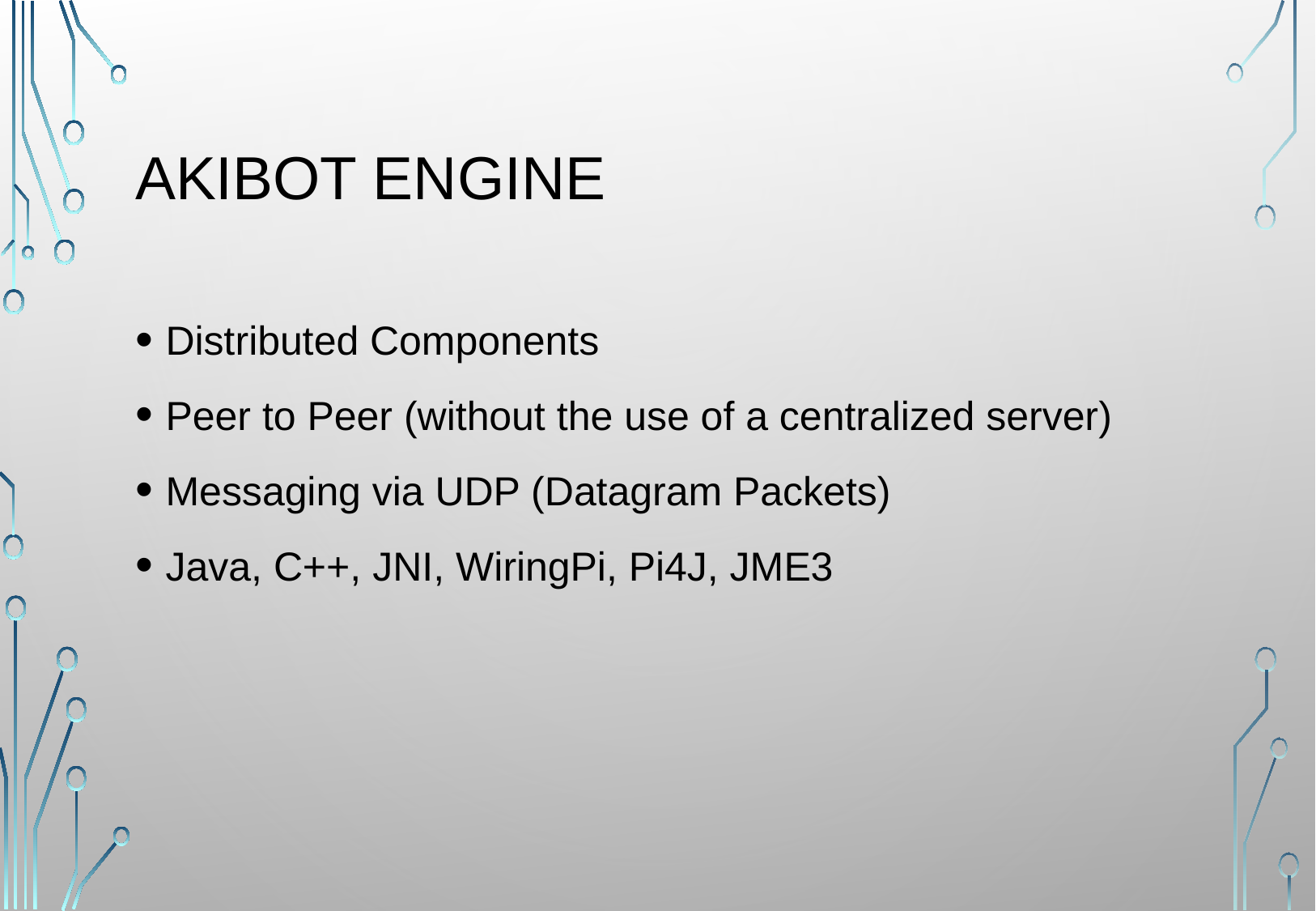

# Akibot Engine
Distributed Components
Peer to Peer (without the use of a centralized server)
Messaging via UDP (Datagram Packets)
Java, C++, JNI, WiringPi, Pi4J, JME3